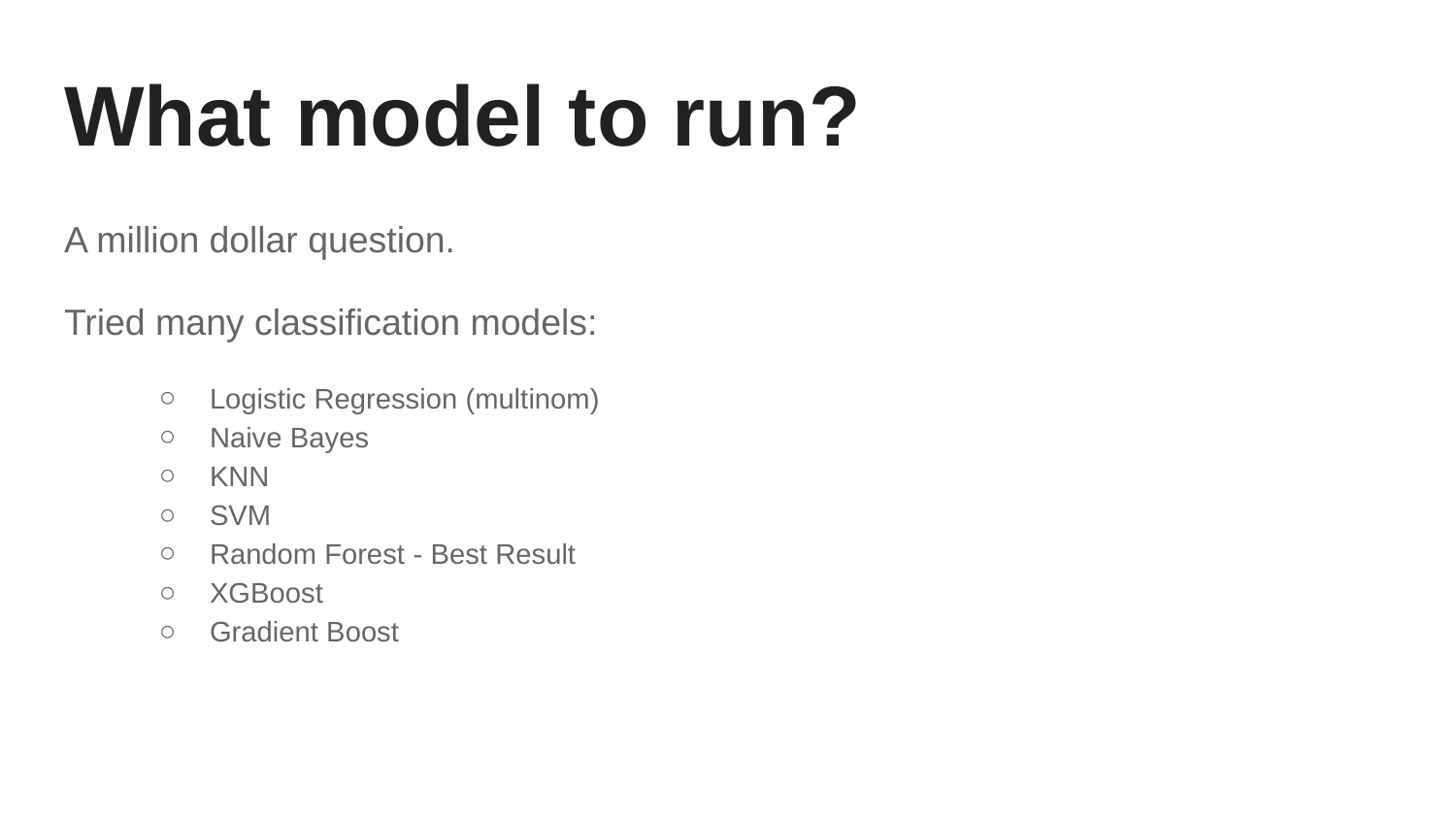

# What model to run?
A million dollar question.
Tried many classification models:
Logistic Regression (multinom)
Naive Bayes
KNN
SVM
Random Forest - Best Result
XGBoost
Gradient Boost